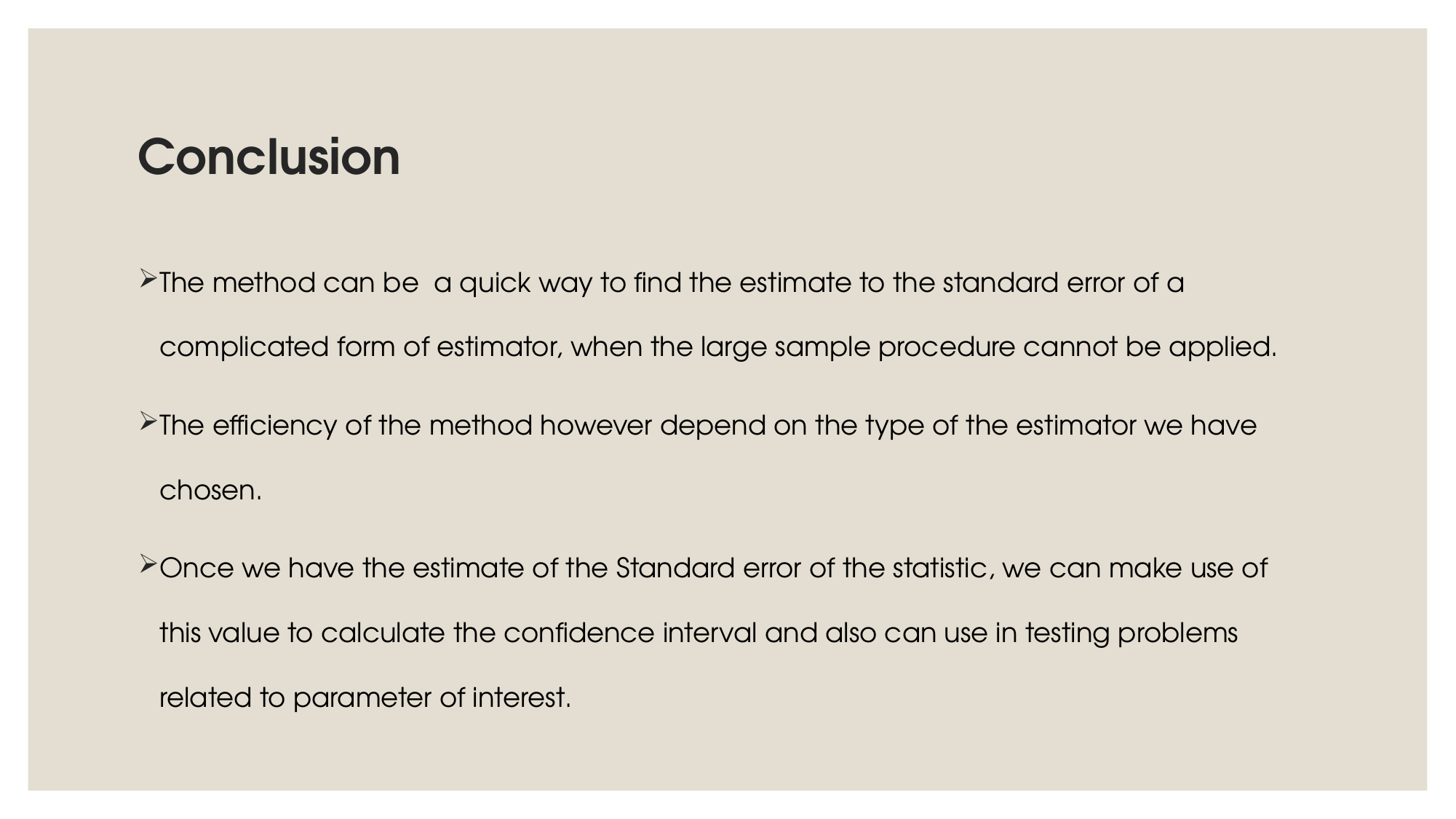

# Conclusion
The method can be  a quick way to find the estimate to the standard error of a complicated form of estimator, when the large sample procedure cannot be applied.
The efficiency of the method however depend on the type of the estimator we have chosen.
Once we have the estimate of the Standard error of the statistic, we can make use of this value to calculate the confidence interval and also can use in testing problems related to parameter of interest.